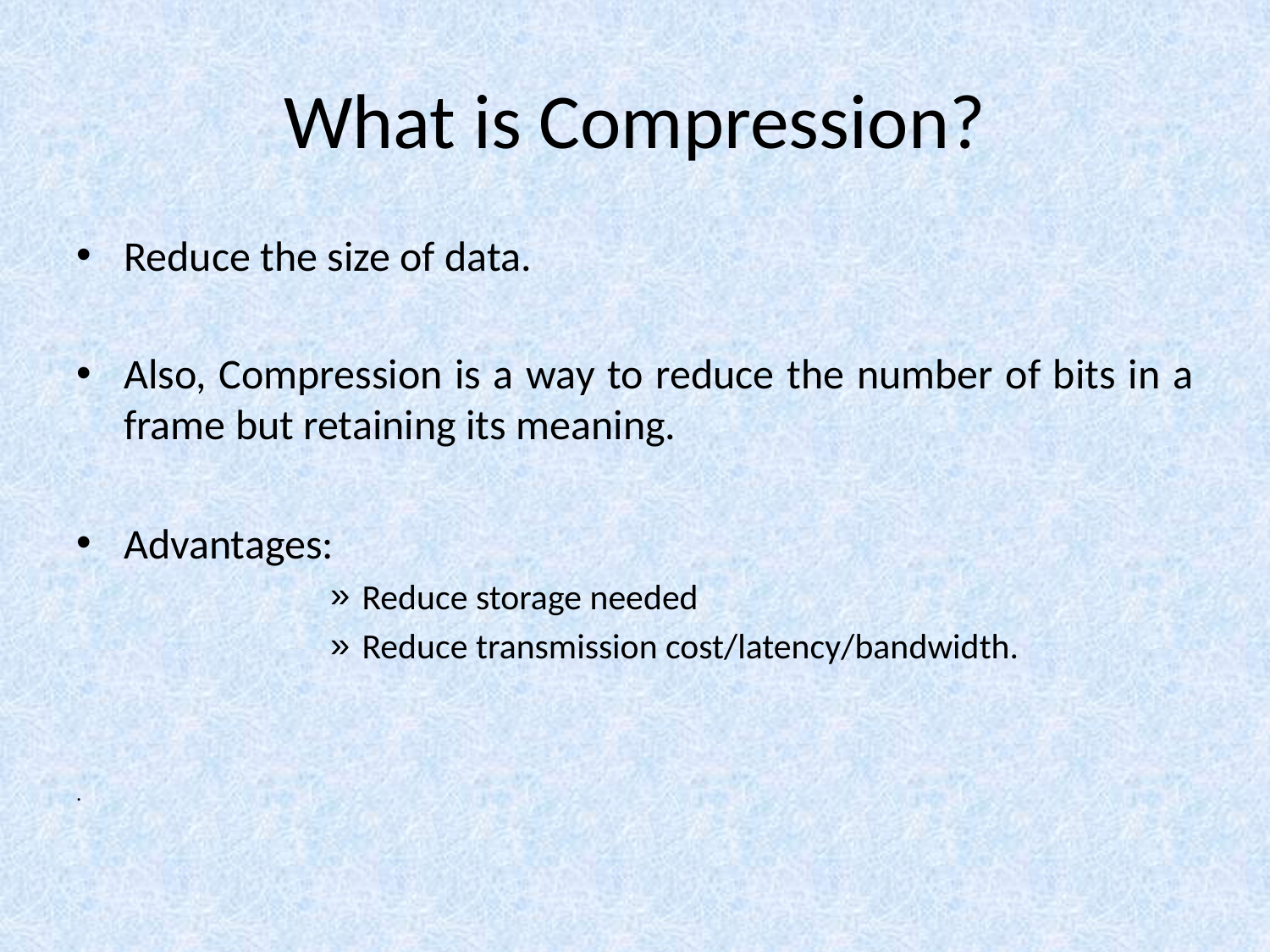

# What is Compression?
Reduce the size of data.

Also, Compression is a way to reduce the number of bits in a frame but retaining its meaning.

Advantages:
Reduce storage needed
Reduce transmission cost/latency/bandwidth.

.